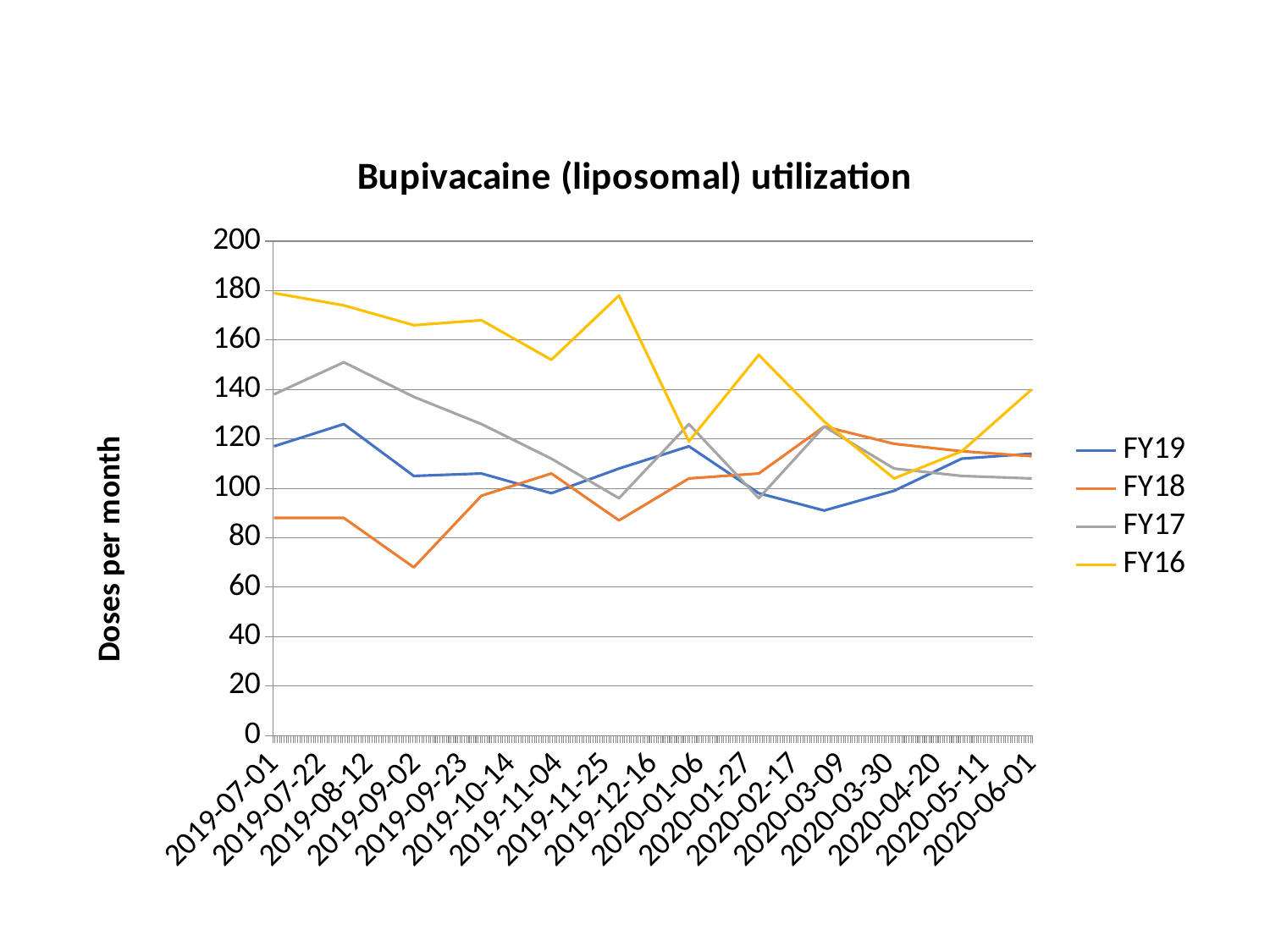

### Chart: Bupivacaine (liposomal) utilization

| Category | FY19 | FY18 | FY17 | FY16 |
|---|---|---|---|---|
| 43647 | 117.0 | 88.0 | 138.0 | 179.0 |
| 43678 | 126.0 | 88.0 | 151.0 | 174.0 |
| 43709 | 105.0 | 68.0 | 137.0 | 166.0 |
| 43739 | 106.0 | 97.0 | 126.0 | 168.0 |
| 43770 | 98.0 | 106.0 | 112.0 | 152.0 |
| 43800 | 108.0 | 87.0 | 96.0 | 178.0 |
| 43831 | 117.0 | 104.0 | 126.0 | 119.0 |
| 43862 | 98.0 | 106.0 | 96.0 | 154.0 |
| 43891 | 91.0 | 125.0 | 125.0 | 127.0 |
| 43922 | 99.0 | 118.0 | 108.0 | 104.0 |
| 43952 | 112.0 | 115.0 | 105.0 | 115.0 |
| 43983 | 114.0 | 113.0 | 104.0 | 140.0 |